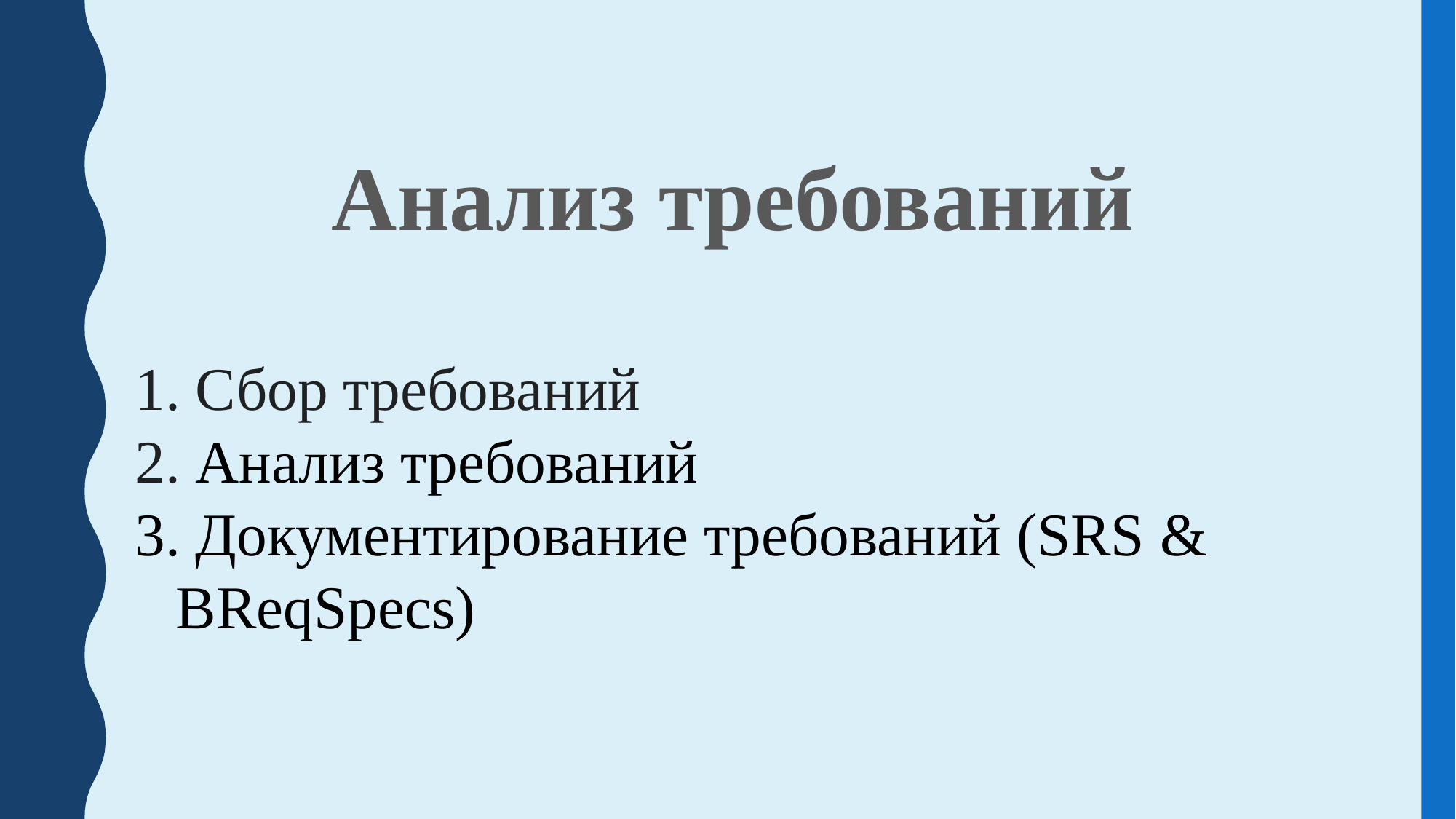

Анализ требований
 Сбор требований
 Анализ требований
 Документирование требований (SRS & BReqSpecs)